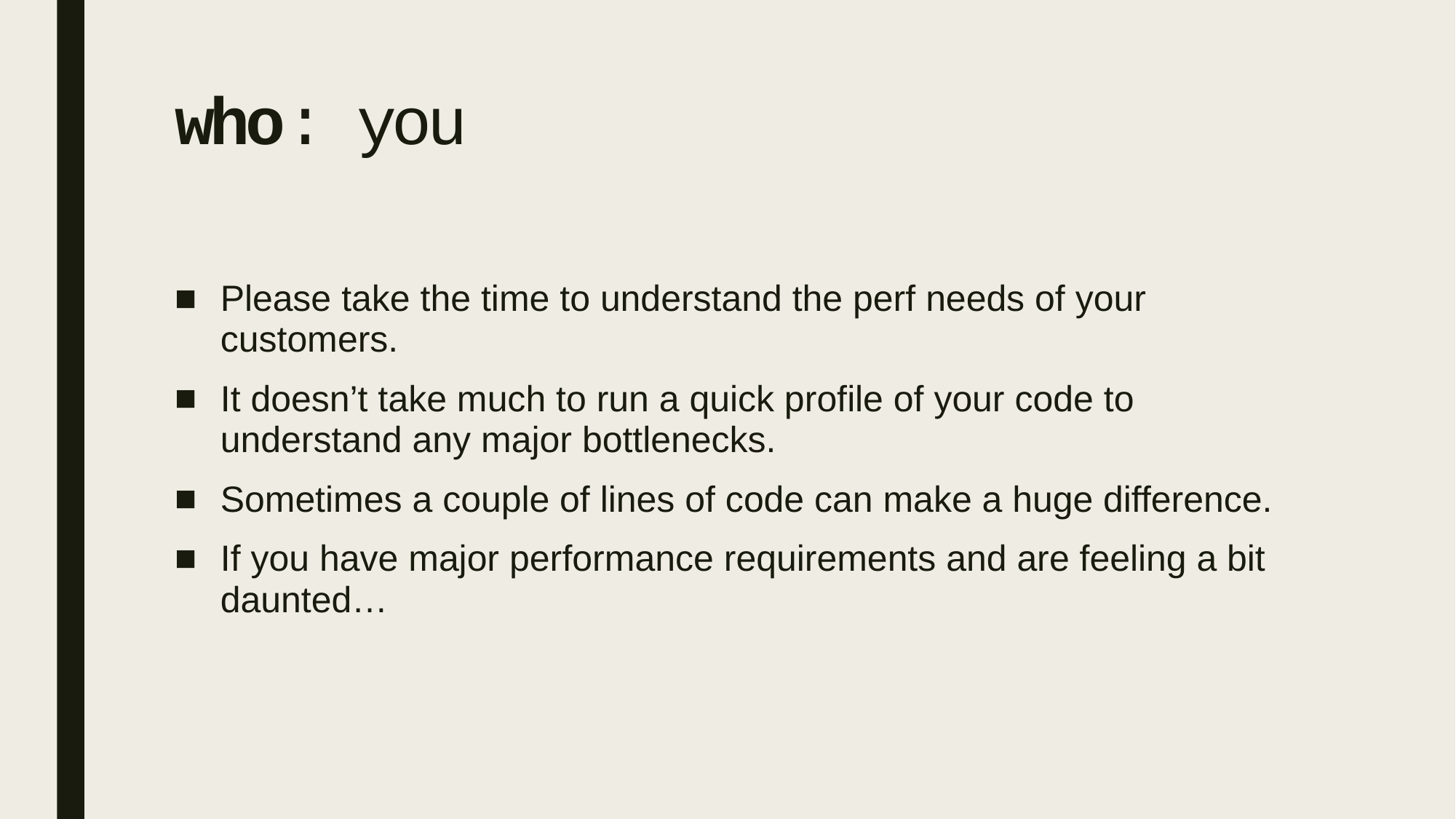

# who: you
Please take the time to understand the perf needs of your customers.
It doesn’t take much to run a quick profile of your code to understand any major bottlenecks.
Sometimes a couple of lines of code can make a huge difference.
If you have major performance requirements and are feeling a bit daunted…